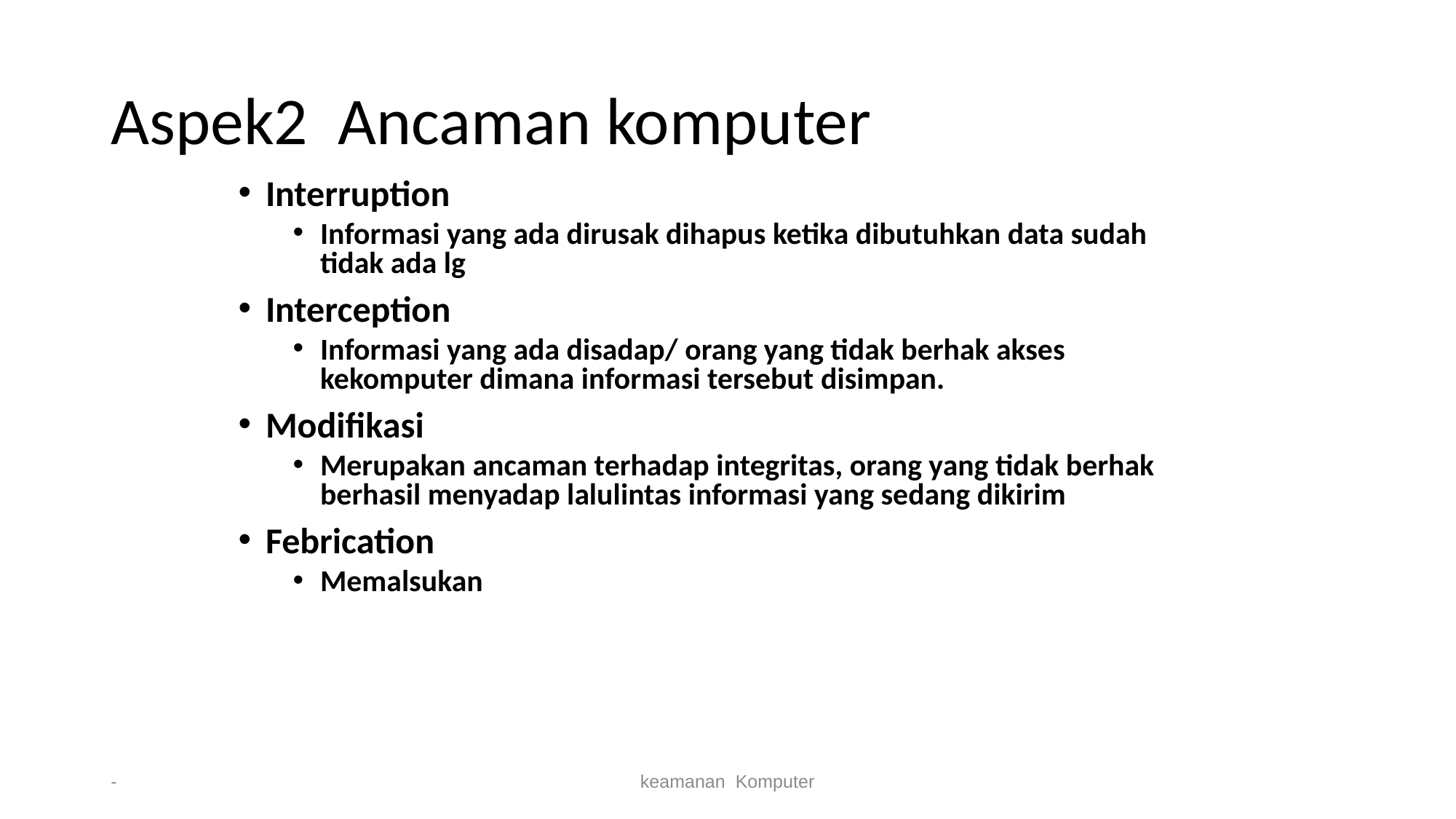

# Aspek2  Ancaman komputer
Interruption
Informasi yang ada dirusak dihapus ketika dibutuhkan data sudah tidak ada lg
Interception
Informasi yang ada disadap/ orang yang tidak berhak akses kekomputer dimana informasi tersebut disimpan.
Modifikasi
Merupakan ancaman terhadap integritas, orang yang tidak berhak berhasil menyadap lalulintas informasi yang sedang dikirim
Febrication
Memalsukan

-
keamanan  Komputer